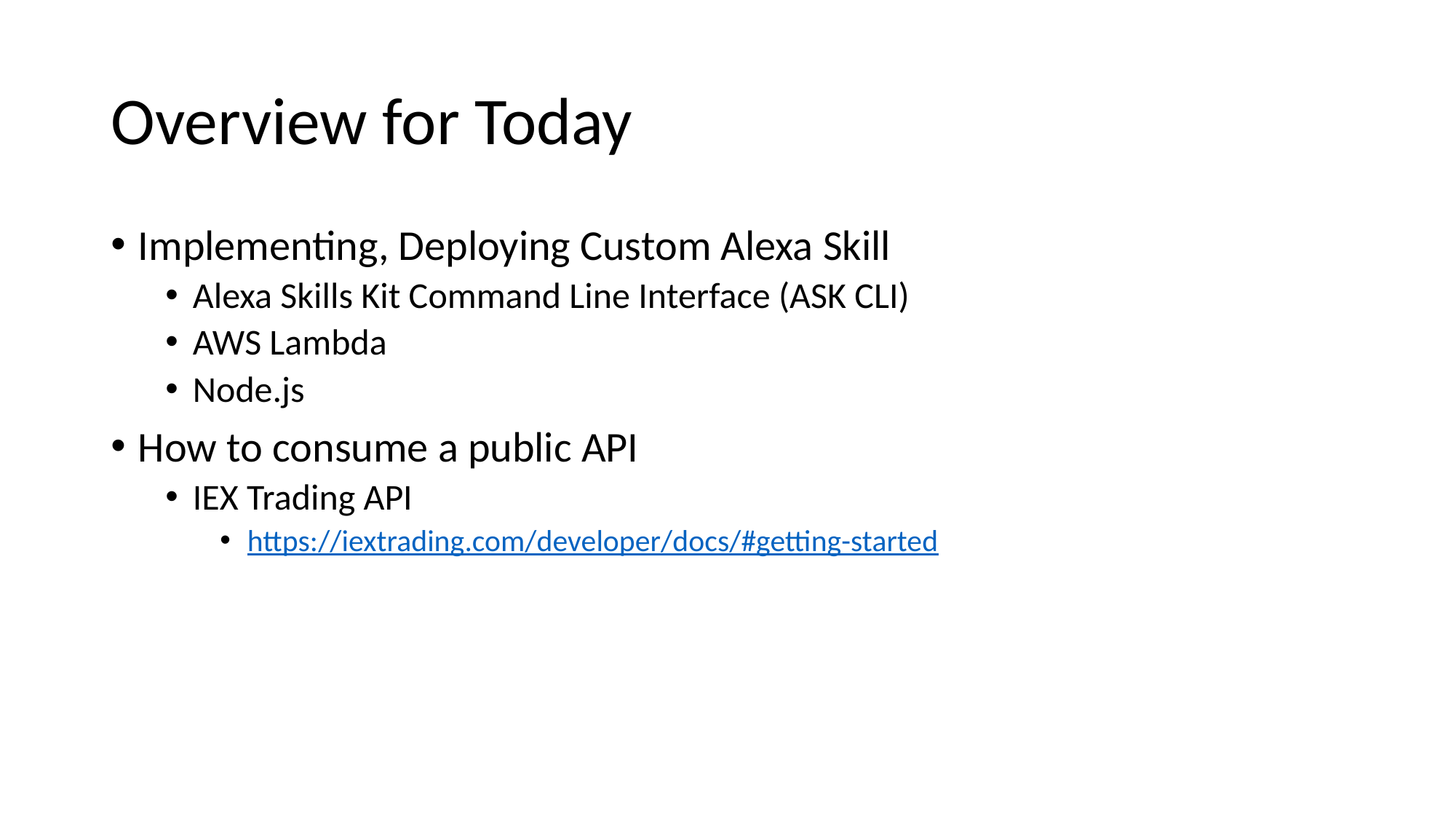

# Overview for Today
Implementing, Deploying Custom Alexa Skill
Alexa Skills Kit Command Line Interface (ASK CLI)
AWS Lambda
Node.js
How to consume a public API
IEX Trading API
https://iextrading.com/developer/docs/#getting-started